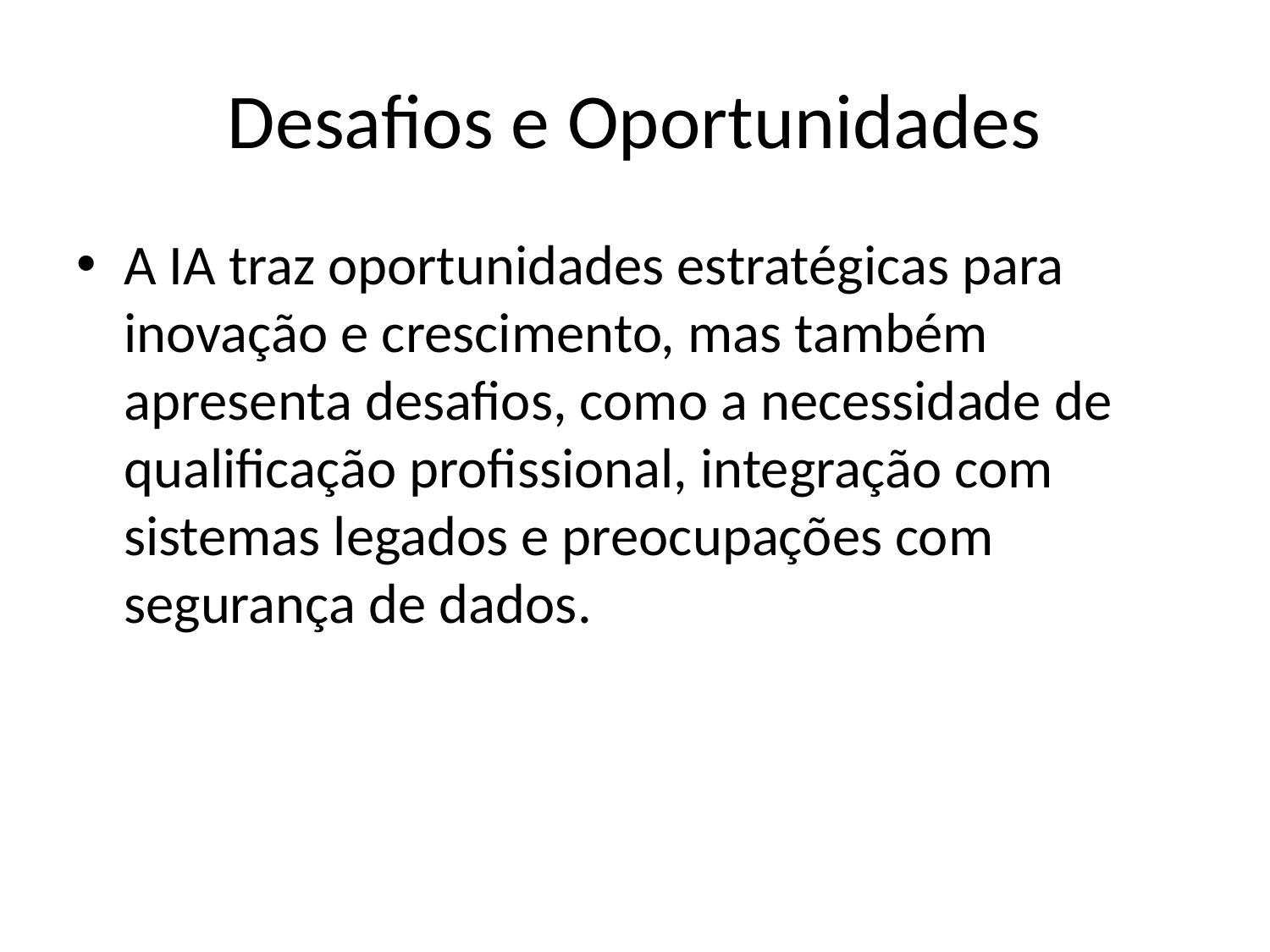

# Desafios e Oportunidades
A IA traz oportunidades estratégicas para inovação e crescimento, mas também apresenta desafios, como a necessidade de qualificação profissional, integração com sistemas legados e preocupações com segurança de dados.